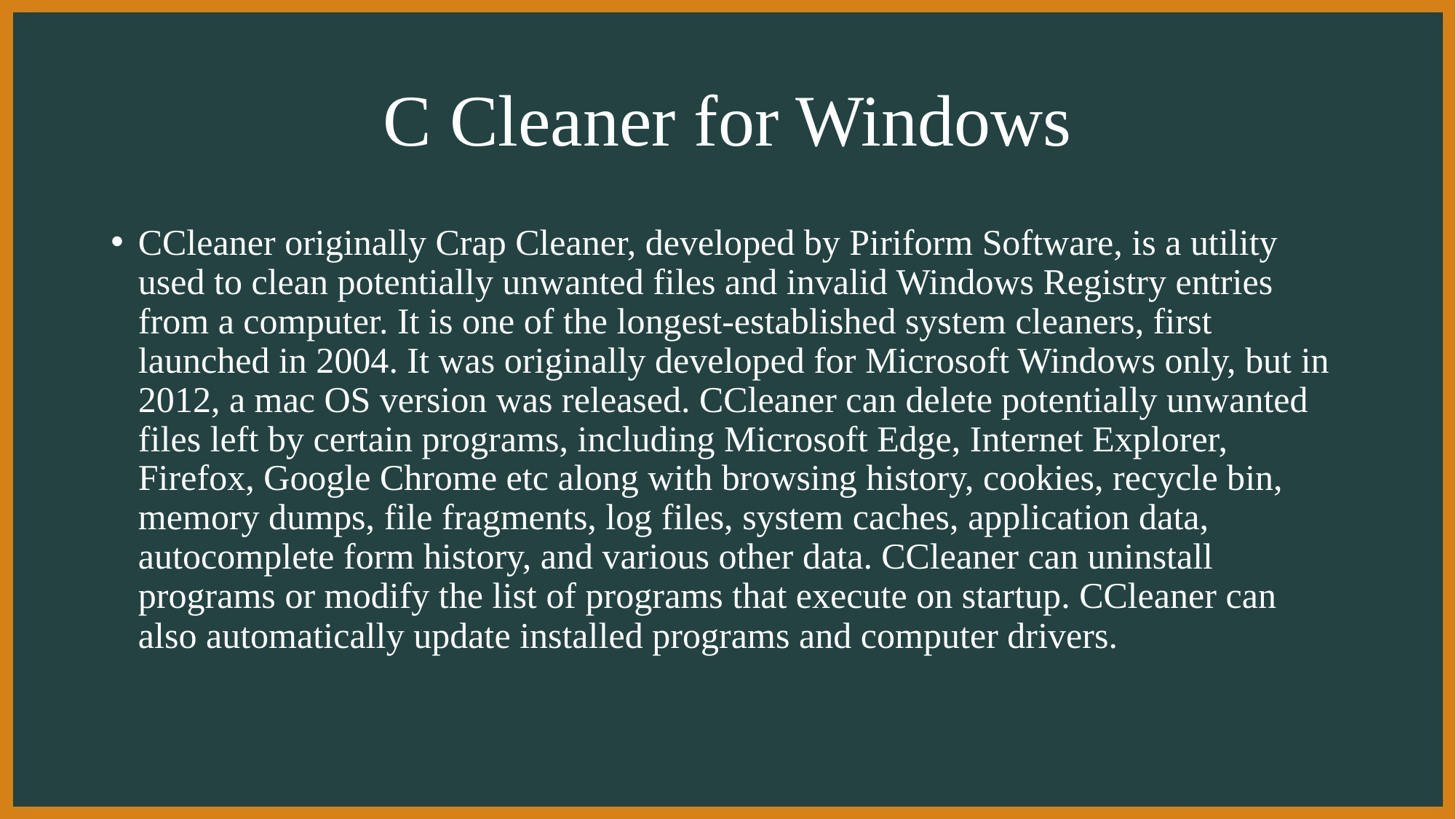

# C Cleaner for Windows
CCleaner originally Crap Cleaner, developed by Piriform Software, is a utility used to clean potentially unwanted files and invalid Windows Registry entries from a computer. It is one of the longest-established system cleaners, first launched in 2004. It was originally developed for Microsoft Windows only, but in 2012, a mac OS version was released. CCleaner can delete potentially unwanted files left by certain programs, including Microsoft Edge, Internet Explorer, Firefox, Google Chrome etc along with browsing history, cookies, recycle bin, memory dumps, file fragments, log files, system caches, application data, autocomplete form history, and various other data. CCleaner can uninstall programs or modify the list of programs that execute on startup. CCleaner can also automatically update installed programs and computer drivers.